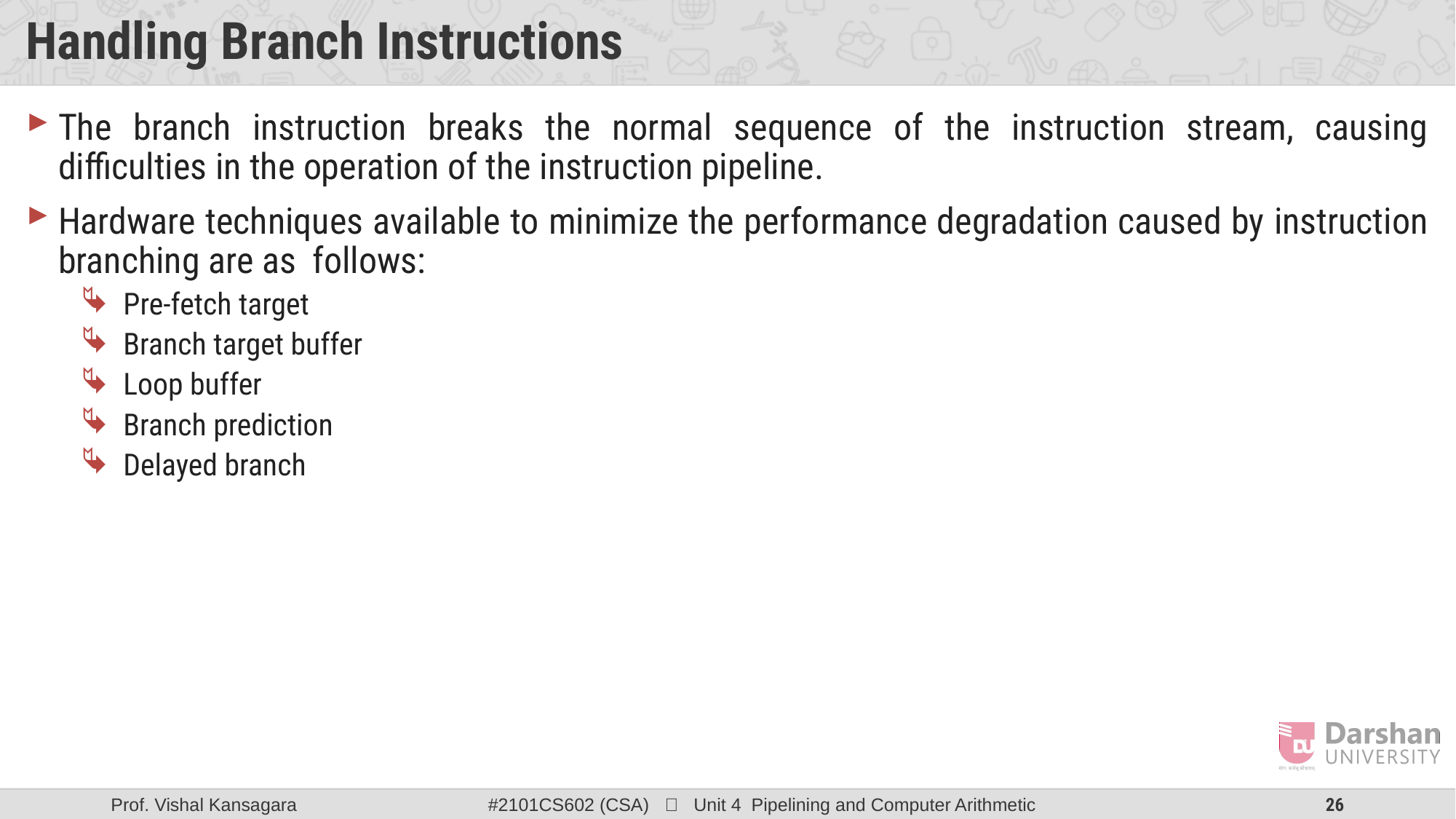

# Handling Branch Instructions
The branch instruction breaks the normal sequence of the instruction stream, causing difficulties in the operation of the instruction pipeline.
Hardware techniques available to minimize the performance degradation caused by instruction branching are as  follows:
Pre-fetch target
Branch target buffer
Loop buffer
Branch prediction
Delayed branch